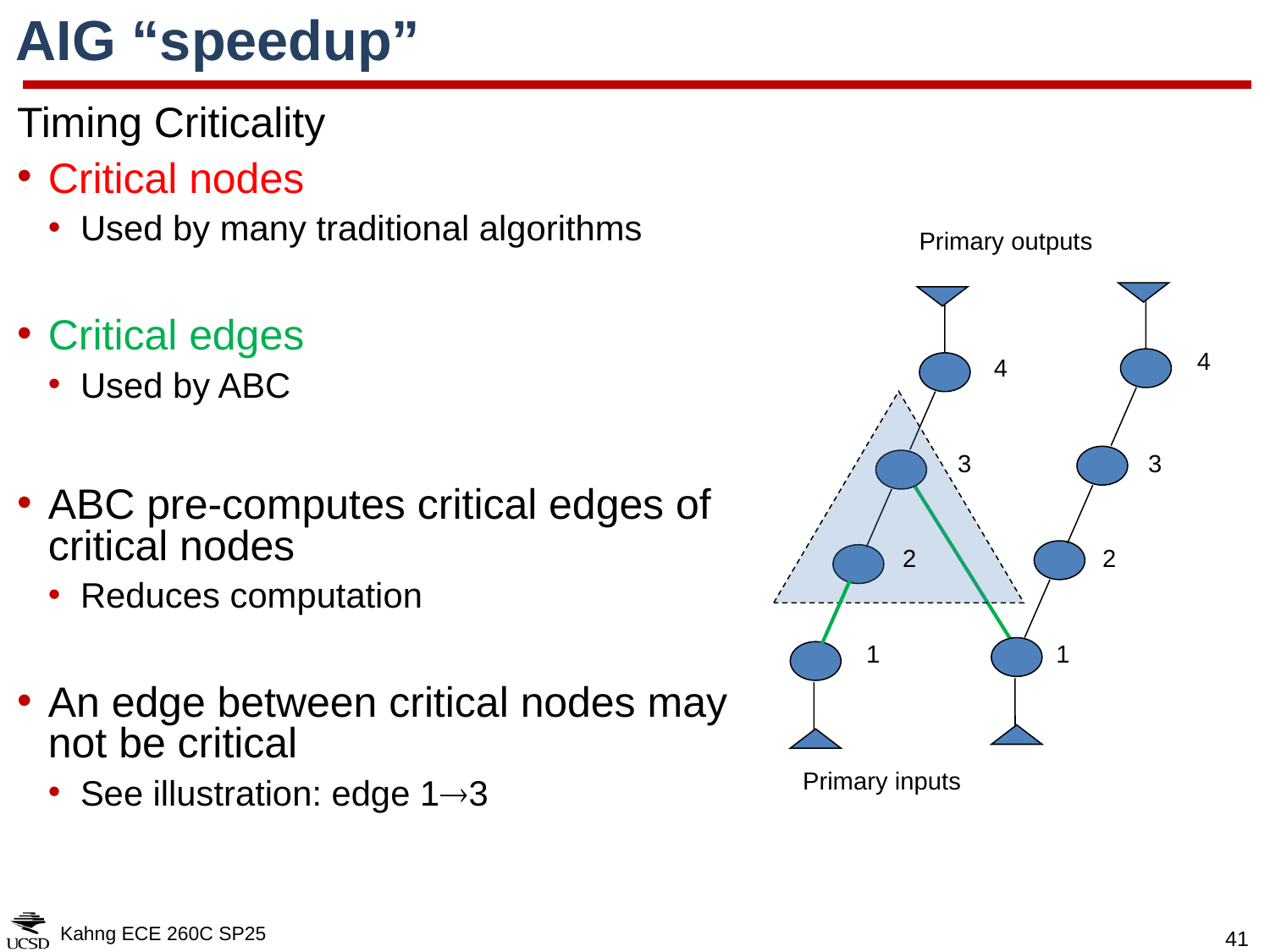

# AIG “speedup”
Timing Criticality
Critical nodes
Used by many traditional algorithms

Critical edges
Used by ABC

ABC pre-computes critical edges of critical nodes
Reduces computation

An edge between critical nodes may not be critical
See illustration: edge 1→3
Primary outputs

4
4

3
3

2
2

1
1
Primary inputs
Kahng ECE 260C SP25